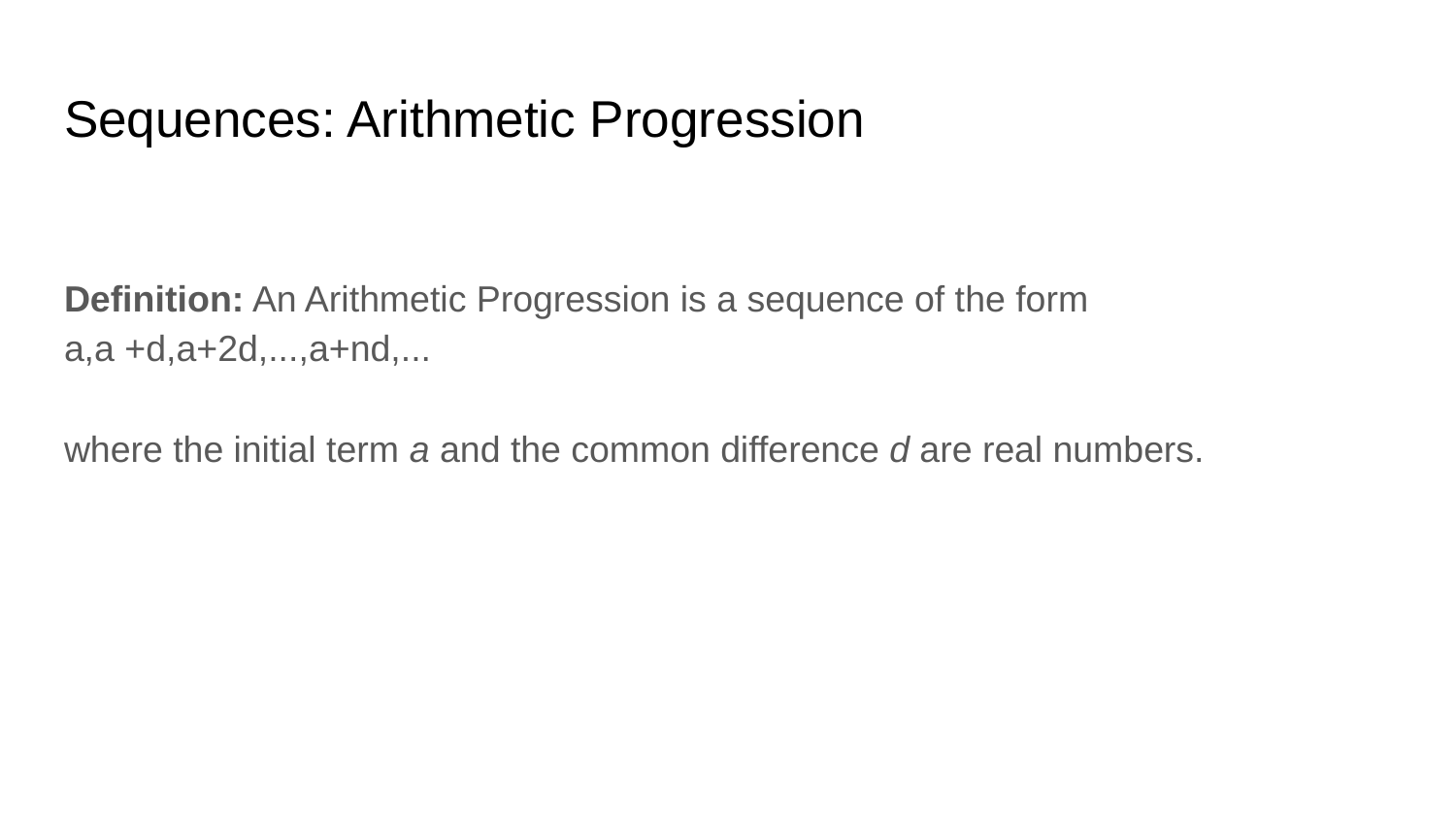

# Sequences: Arithmetic Progression
Definition: An Arithmetic Progression is a sequence of the form
a,a +d,a+2d,...,a+nd,...

where the initial term a and the common difference d are real numbers.